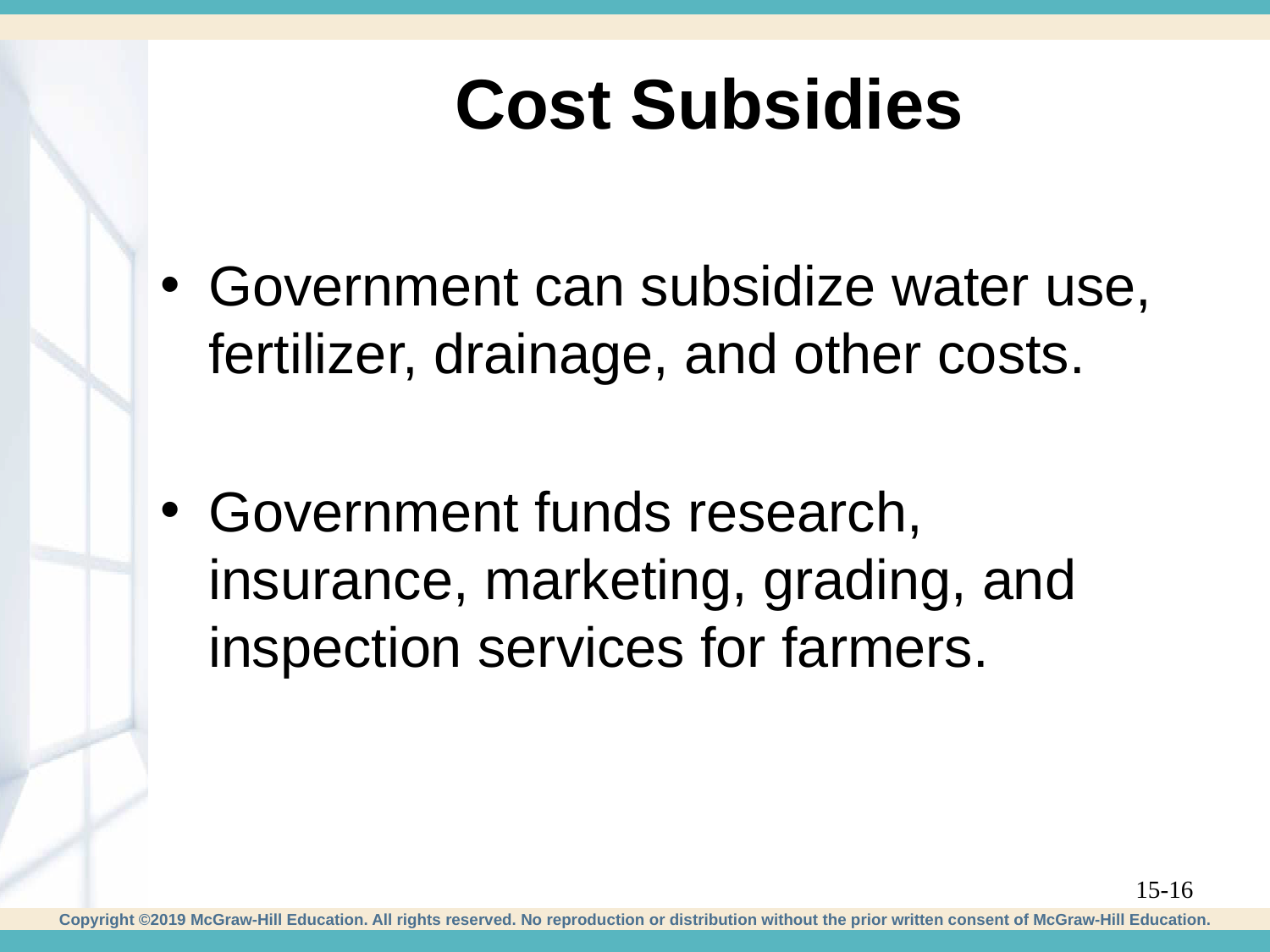

# Cost Subsidies
Government can subsidize water use, fertilizer, drainage, and other costs.

Government funds research, insurance, marketing, grading, and inspection services for farmers.
15-16